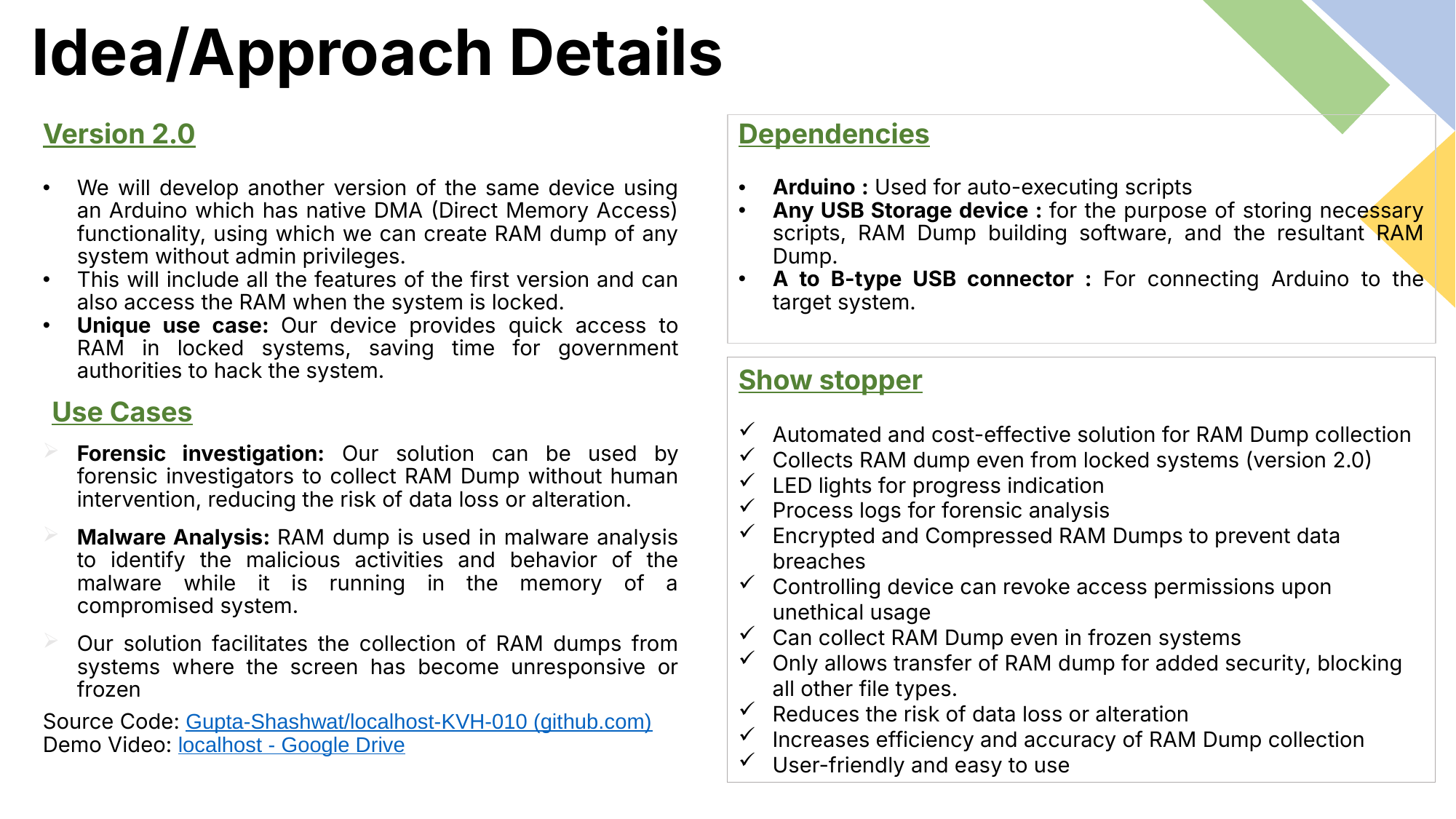

# Idea/Approach Details
Dependencies
Arduino : Used for auto-executing scripts
Any USB Storage device : for the purpose of storing necessary scripts, RAM Dump building software, and the resultant RAM Dump.
A to B-type USB connector : For connecting Arduino to the target system.

Version 2.0
We will develop another version of the same device using an Arduino which has native DMA (Direct Memory Access) functionality, using which we can create RAM dump of any system without admin privileges.
This will include all the features of the first version and can also access the RAM when the system is locked.
Unique use case: Our device provides quick access to RAM in locked systems, saving time for government authorities to hack the system.

Show stopper

Automated and cost-effective solution for RAM Dump collection
Collects RAM dump even from locked systems (version 2.0)
LED lights for progress indication
Process logs for forensic analysis
Encrypted and Compressed RAM Dumps to prevent data breaches
Controlling device can revoke access permissions upon unethical usage
Can collect RAM Dump even in frozen systems
Only allows transfer of RAM dump for added security, blocking all other file types.
Reduces the risk of data loss or alteration
Increases efficiency and accuracy of RAM Dump collection
User-friendly and easy to use
Use Cases
Forensic investigation: Our solution can be used by forensic investigators to collect RAM Dump without human intervention, reducing the risk of data loss or alteration.
Malware Analysis: RAM dump is used in malware analysis to identify the malicious activities and behavior of the malware while it is running in the memory of a compromised system.
Our solution facilitates the collection of RAM dumps from systems where the screen has become unresponsive or frozen
Source Code: Gupta-Shashwat/localhost-KVH-010 (github.com)
Demo Video: localhost - Google Drive